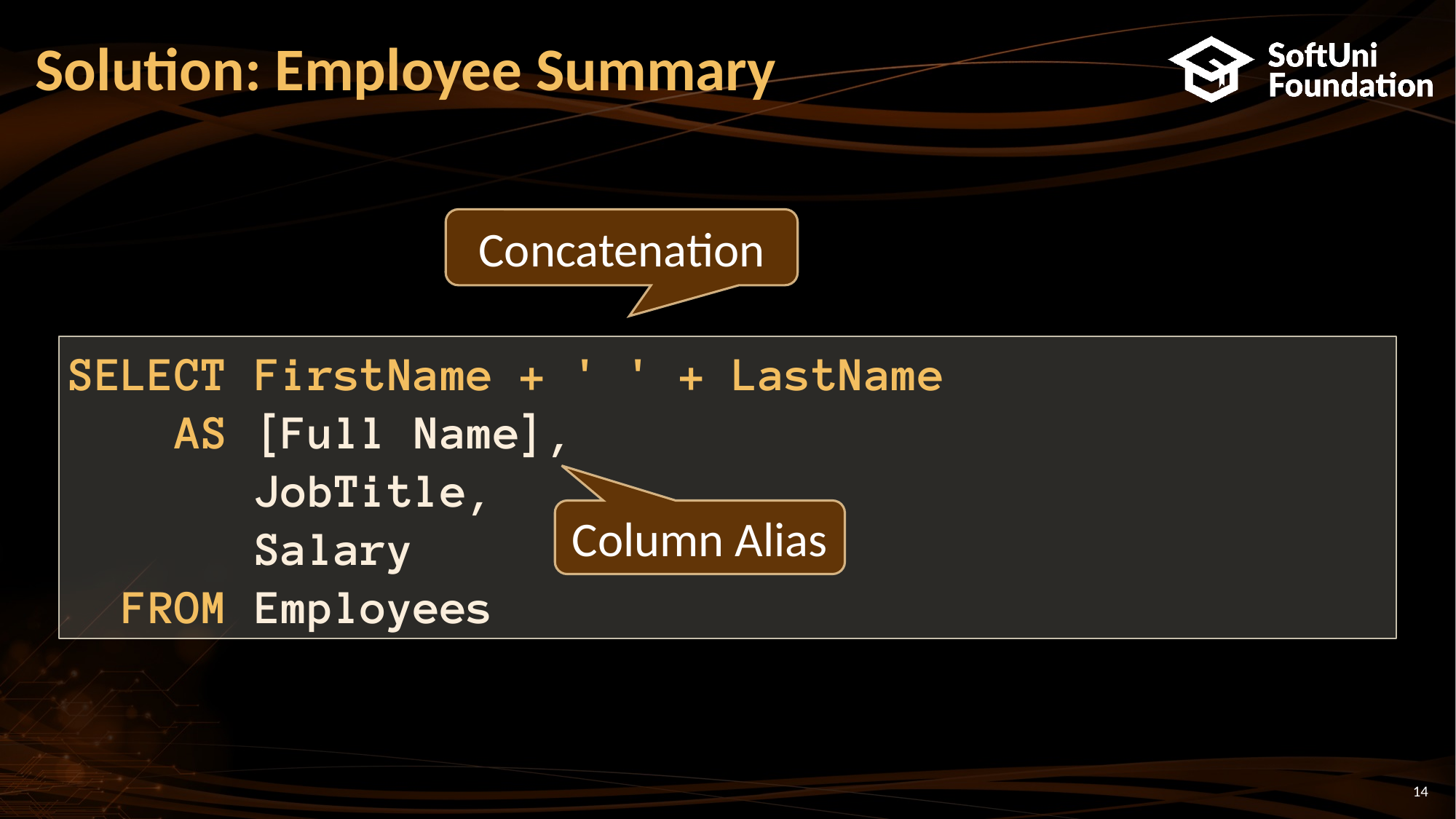

# Solution: Employee Summary
Concatenation
SELECT FirstName + ' ' + LastName
    AS [Full Name],
       JobTitle,
       Salary
  FROM Employees
Column Alias
14